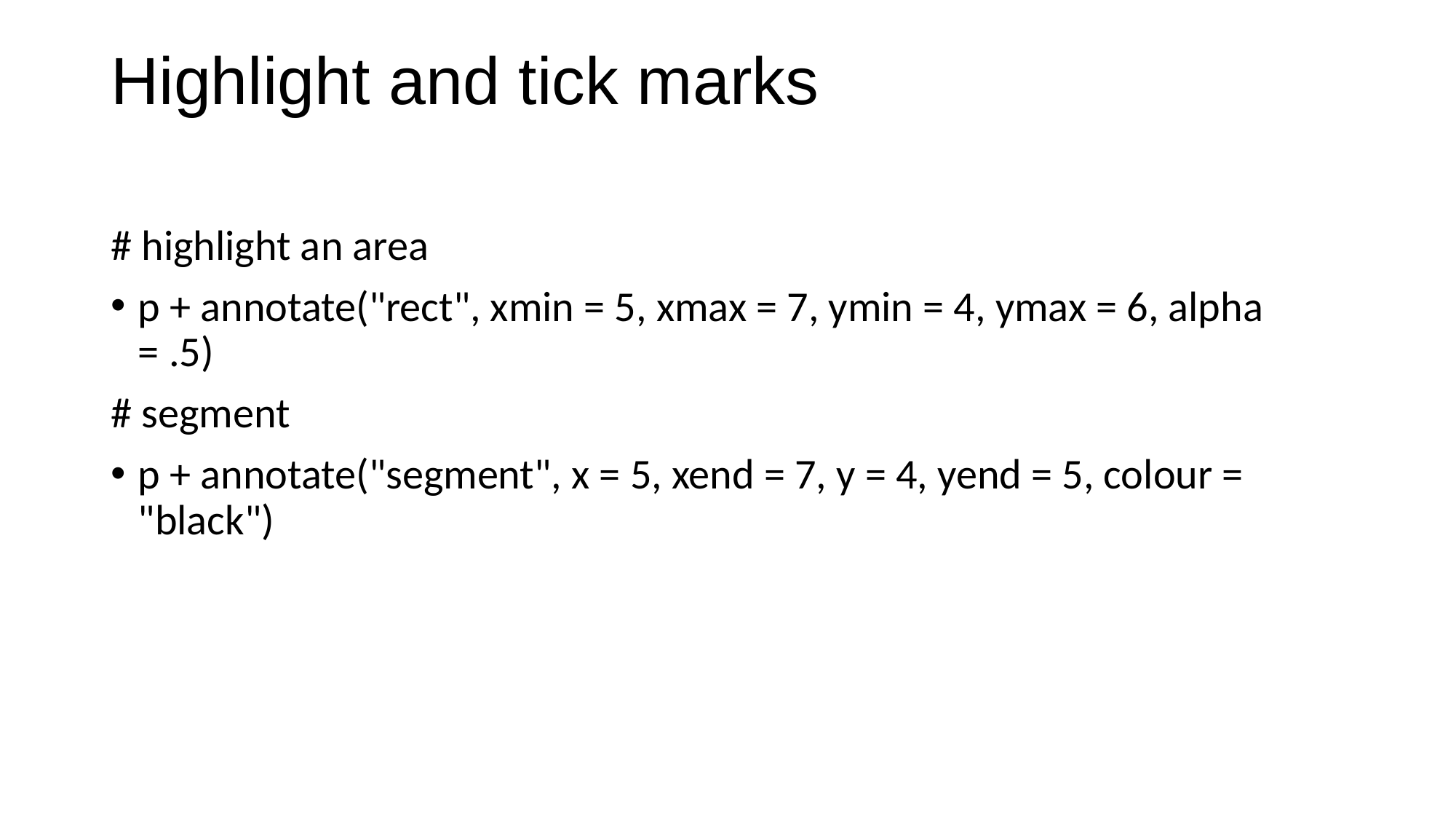

# Highlight and tick marks
# highlight an area
p + annotate("rect", xmin = 5, xmax = 7, ymin = 4, ymax = 6, alpha = .5)
# segment
p + annotate("segment", x = 5, xend = 7, y = 4, yend = 5, colour = "black")